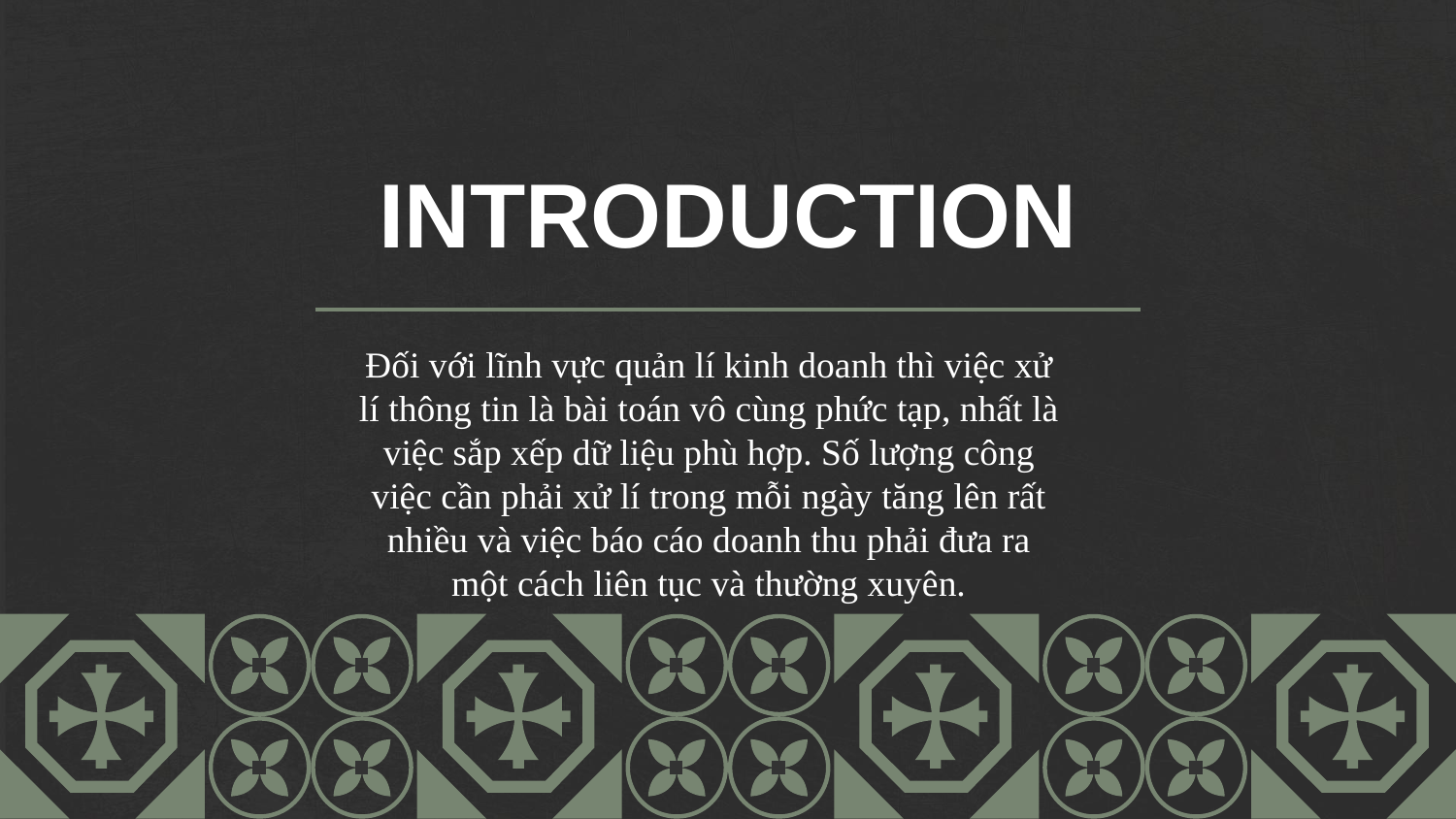

# INTRODUCTION
Đối với lĩnh vực quản lí kinh doanh thì việc xử lí thông tin là bài toán vô cùng phức tạp, nhất là việc sắp xếp dữ liệu phù hợp. Số lượng công việc cần phải xử lí trong mỗi ngày tăng lên rất nhiều và việc báo cáo doanh thu phải đưa ra một cách liên tục và thường xuyên.